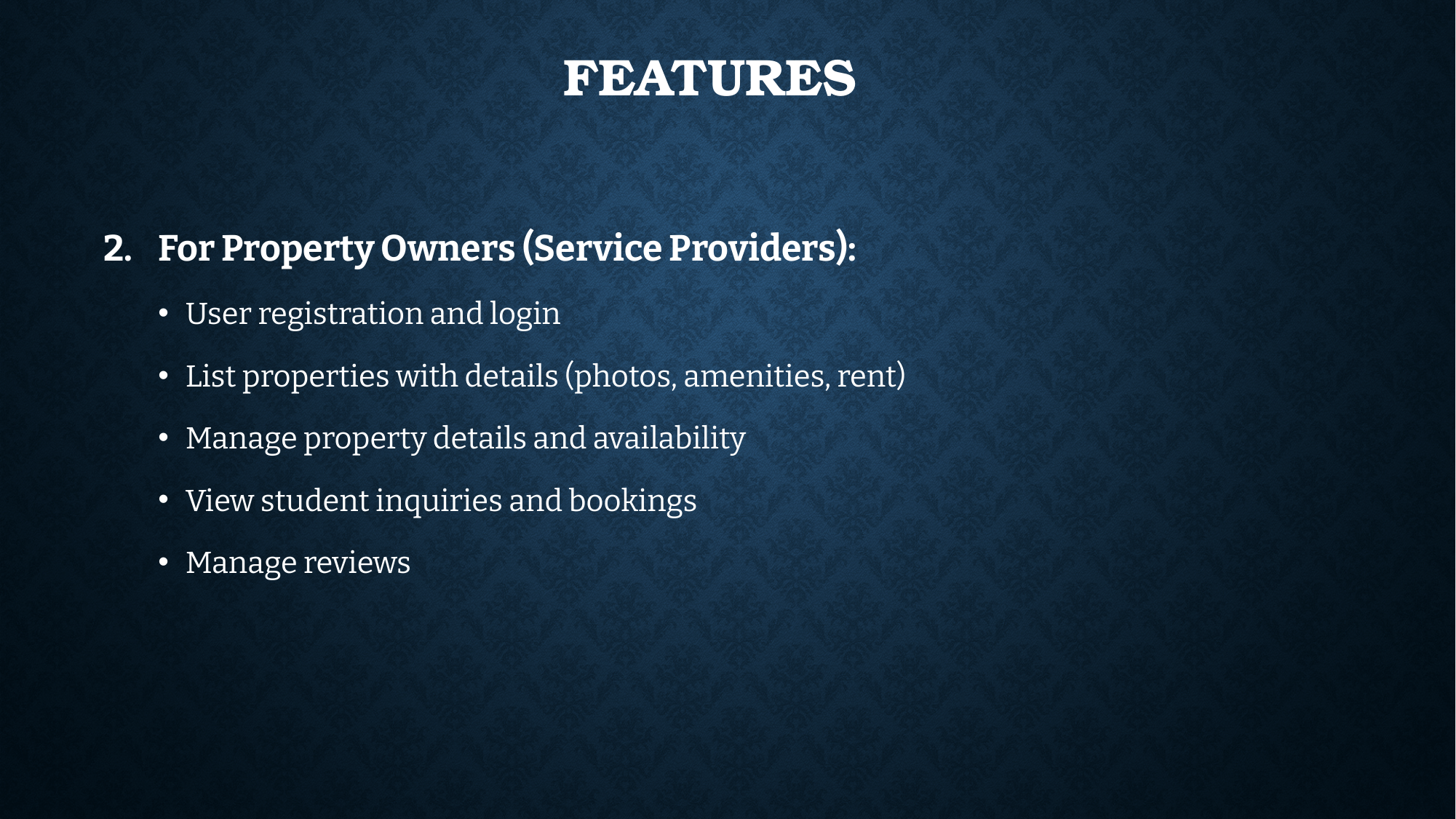

# features
For Property Owners (Service Providers):
User registration and login
List properties with details (photos, amenities, rent)
Manage property details and availability
View student inquiries and bookings
Manage reviews